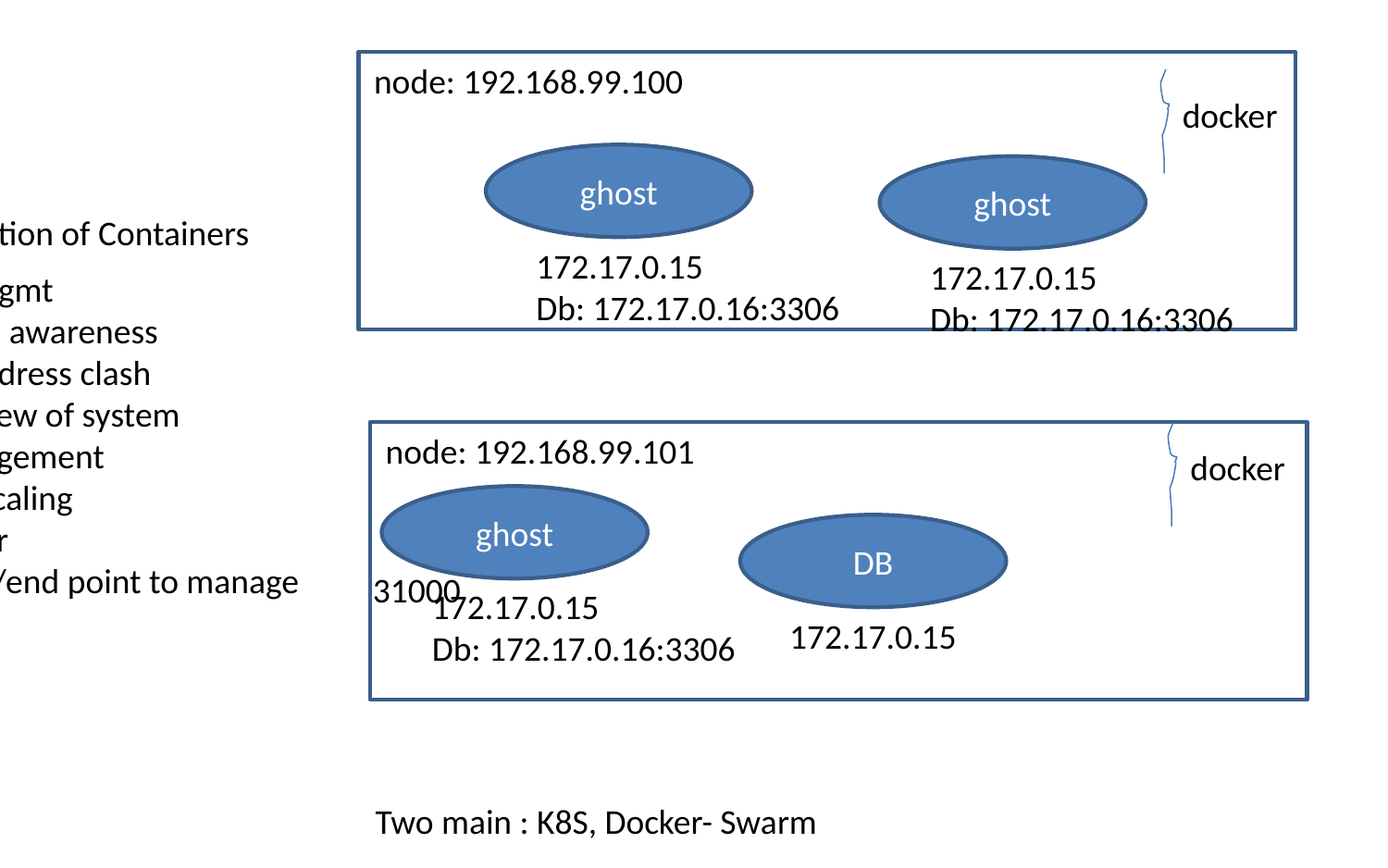

node: 192.168.99.100

docker
ghost
ghost
Orchestration of Containers
172.17.0.15
Db: 172.17.0.16:3306
172.17.0.15
Db: 172.17.0.16:3306
Better n/w mgmt
No node awareness
No ip address clash
Single view of system
Cluster management
Application scaling
Load balancer
Single access/end point to manage all containers

node: 192.168.99.101

docker
ghost
DB
31000
172.17.0.15
Db: 172.17.0.16:3306
172.17.0.15
Two main : K8S, Docker- Swarm